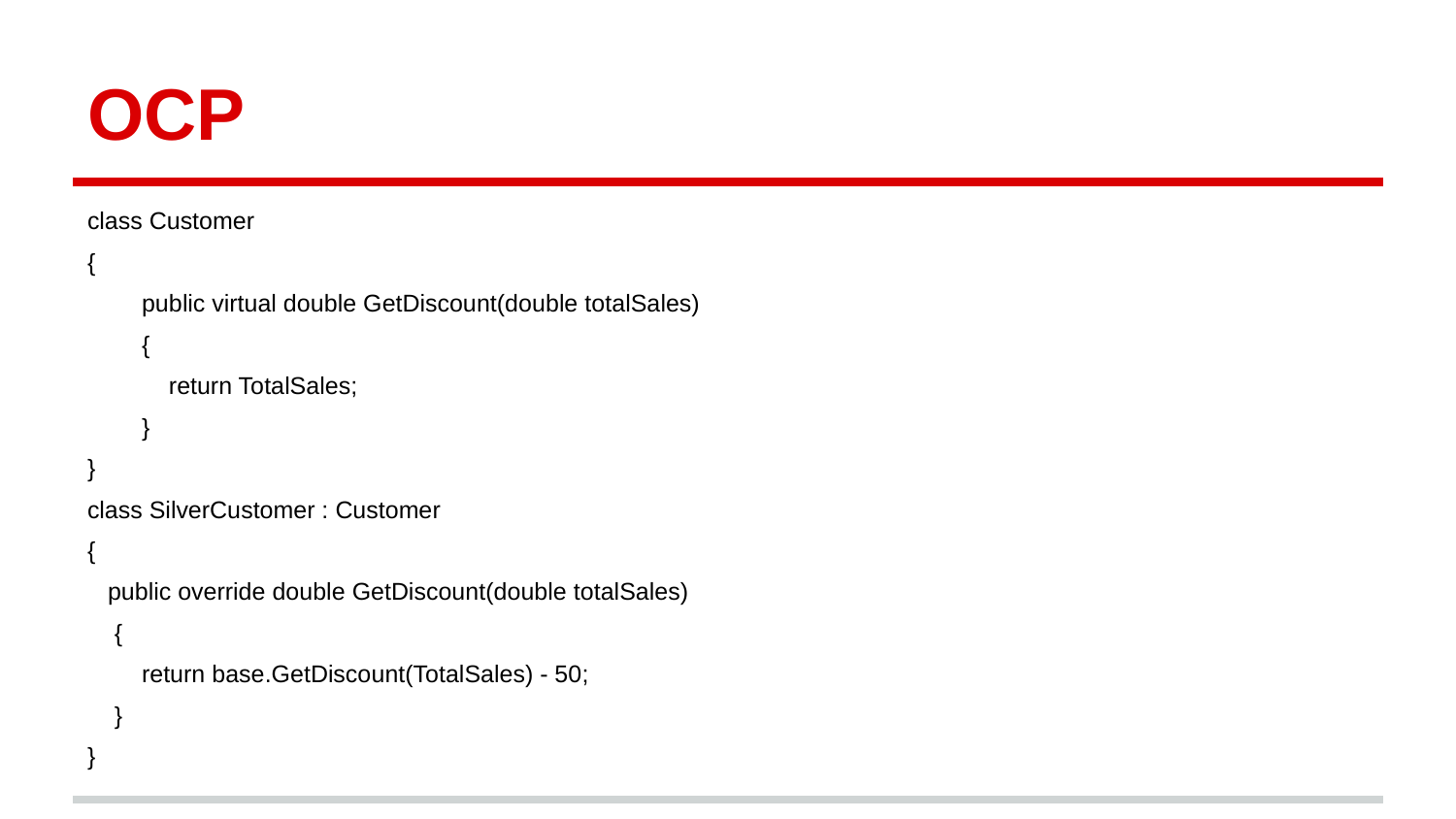

# OCP
class Customer
{
        public virtual double GetDiscount(double totalSales)
        {
            return TotalSales;
        }
}
class SilverCustomer : Customer
{
   public override double GetDiscount(double totalSales)
    {
        return base.GetDiscount(TotalSales) - 50;
    }
}